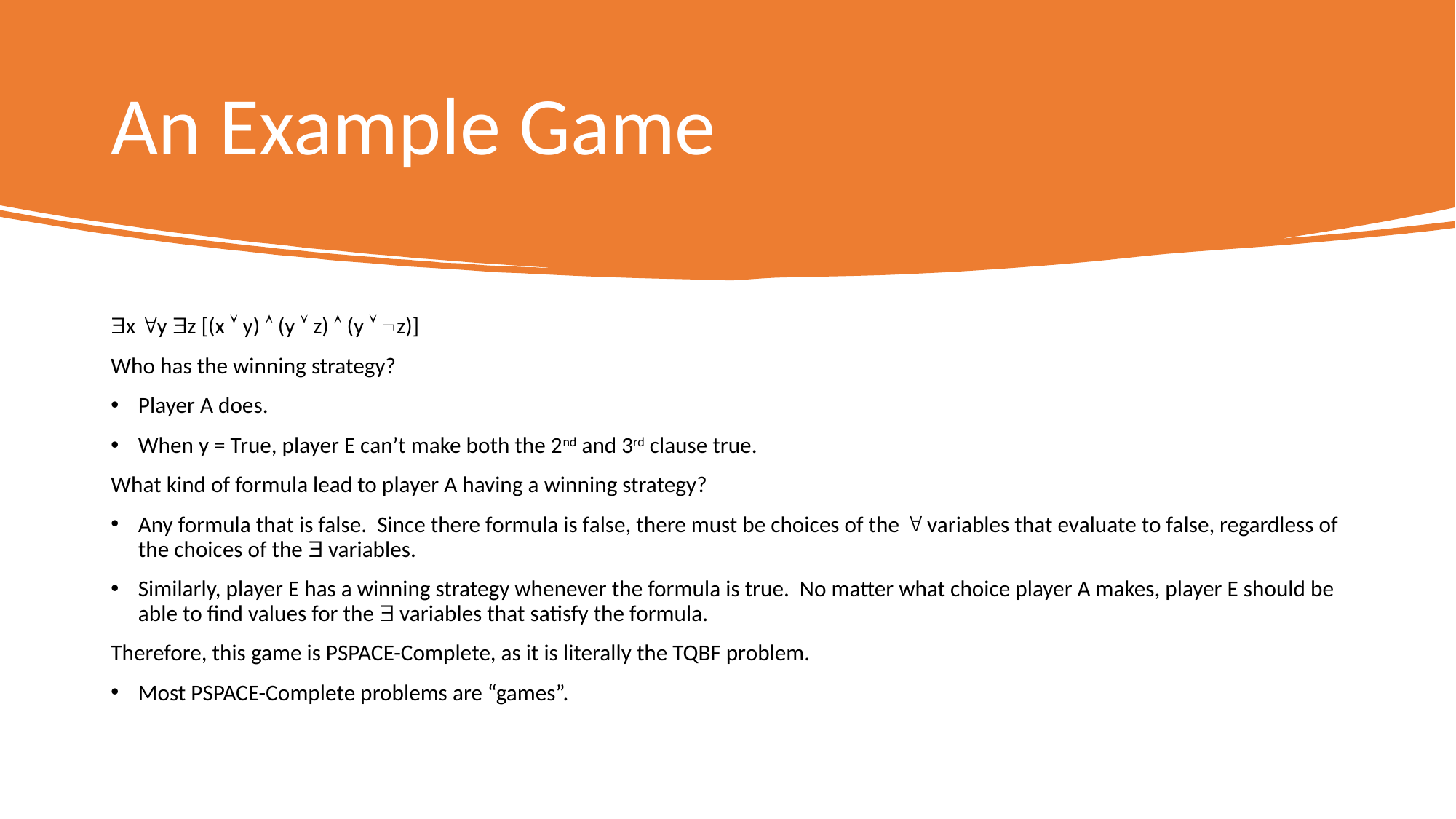

# An Example Game
∃x ∀y ∃z [(x ∨ y) ∧ (y ∨ z) ∧ (y ∨ ¬z)]
Who has the winning strategy?
Player A does.
When y = True, player E can’t make both the 2nd and 3rd clause true.
What kind of formula lead to player A having a winning strategy?
Any formula that is false.  Since there formula is false, there must be choices of the ∀ variables that evaluate to false, regardless of the choices of the ∃ variables.
Similarly, player E has a winning strategy whenever the formula is true.  No matter what choice player A makes, player E should be able to find values for the ∃ variables that satisfy the formula.
Therefore, this game is PSPACE-Complete, as it is literally the TQBF problem.
Most PSPACE-Complete problems are “games”.